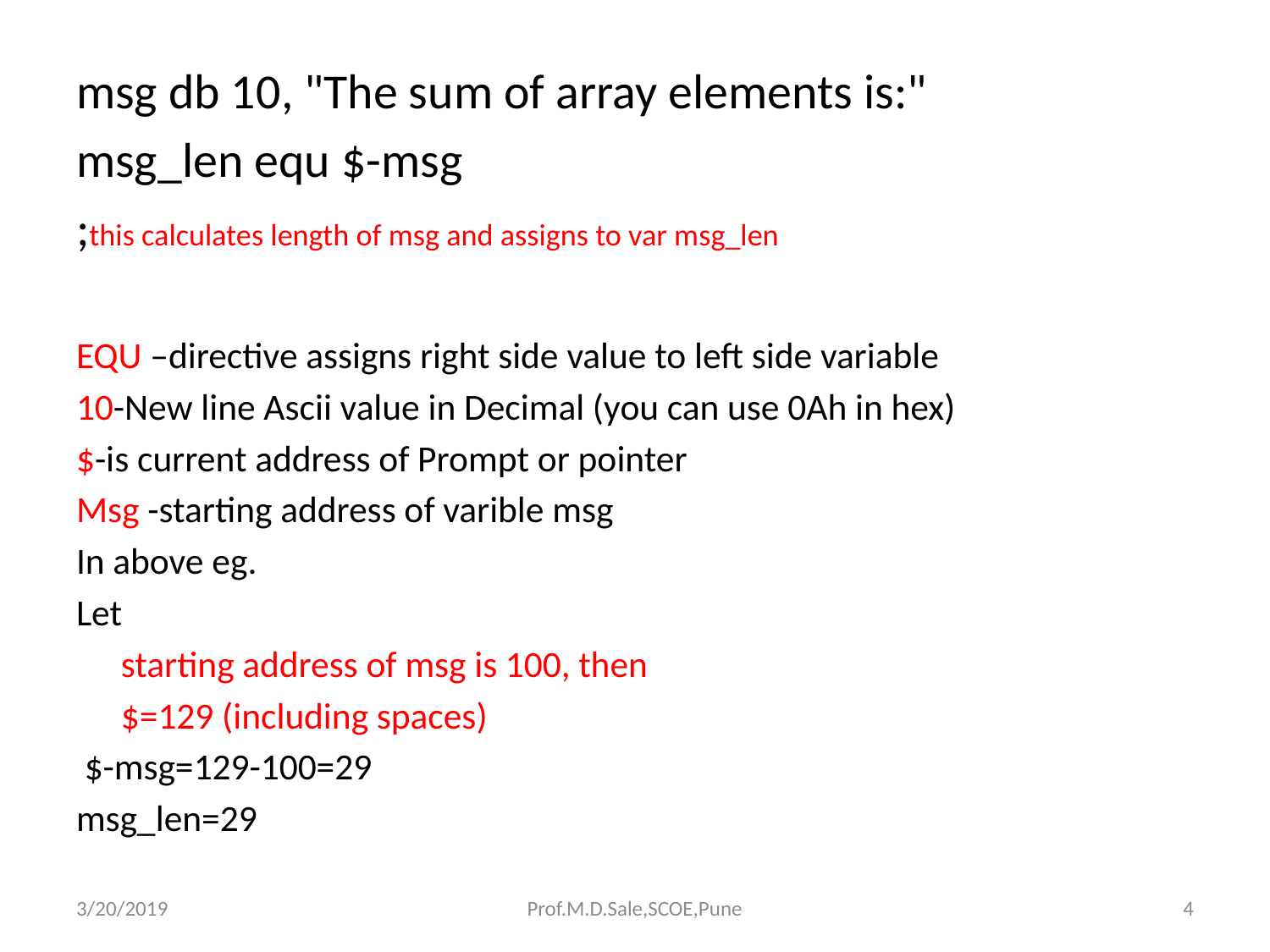

msg db 10, "The sum of array elements is:"
msg_len equ $-msg
;this calculates length of msg and assigns to var msg_len

EQU –directive assigns right side value to left side variable
10-New line Ascii value in Decimal (you can use 0Ah in hex)
$-is current address of Prompt or pointer
Msg -starting address of varible msg
In above eg.
Let
		starting address of msg is 100, then
		$=129 (including spaces)
 $-msg=129-100=29
msg_len=29
3/20/2019
Prof.M.D.Sale,SCOE,Pune
4